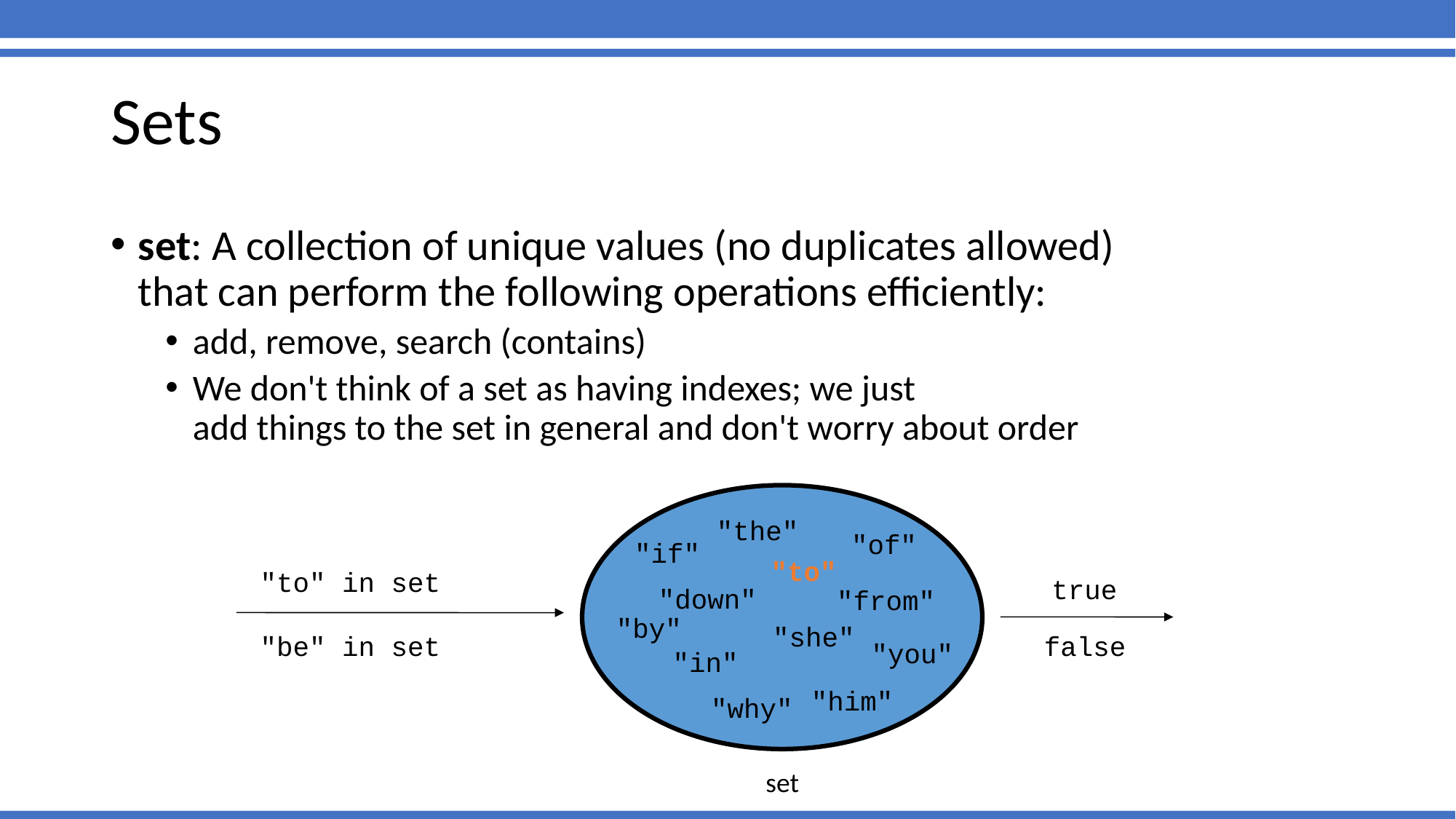

# Sets
set: A collection of unique values (no duplicates allowed)
that can perform the following operations efficiently:
add, remove, search (contains)
We don't think of a set as having indexes; we just
add things to the set in general and don't worry about order

"the"
"of"
"if"
"to"
"down"
"from"
"by"
"she"
"you"
"in"
"him"
"why"
set
"to" in set
true

"be" in set
false